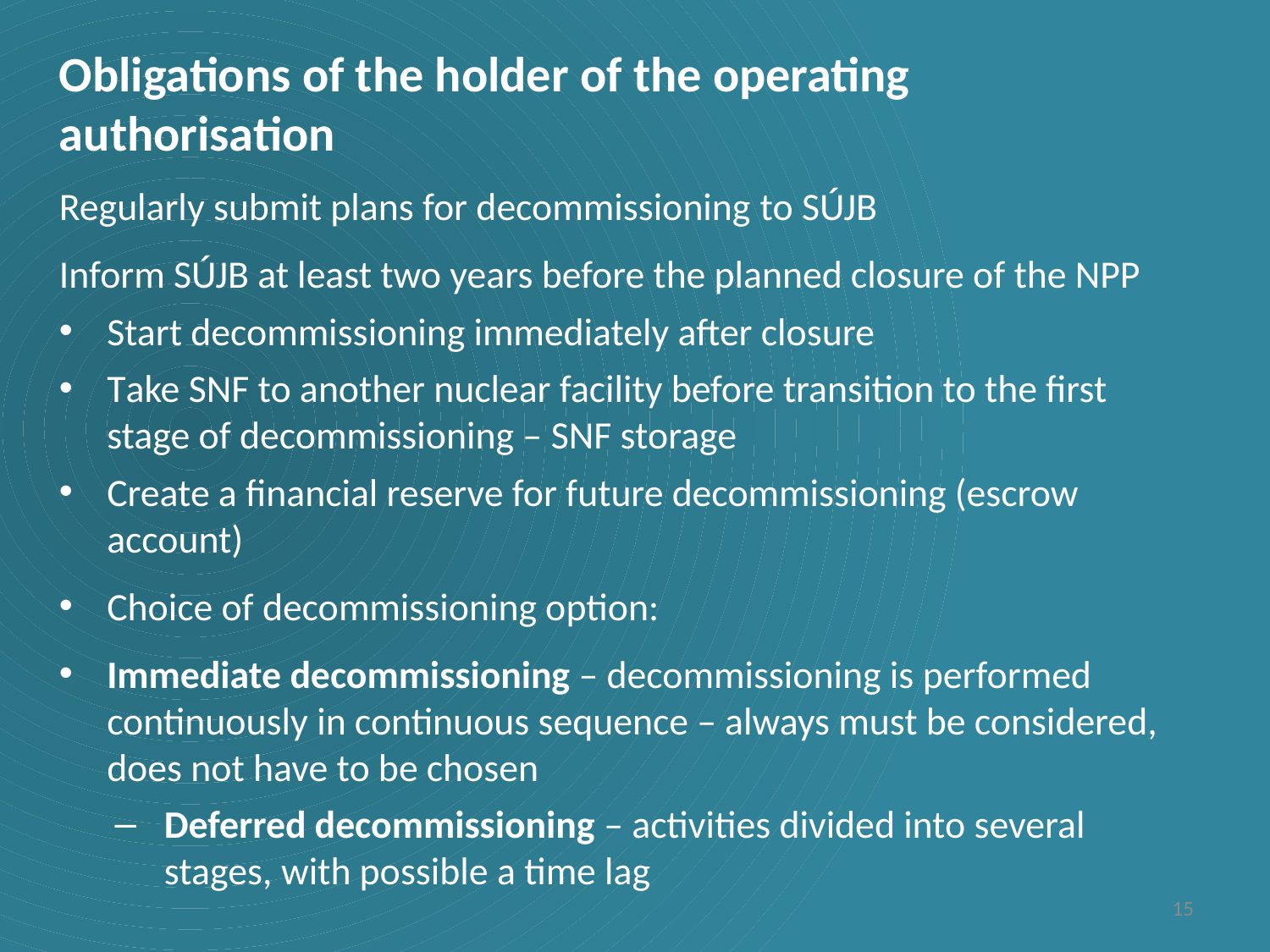

Obligations of the holder of the operating authorisation
Regularly submit plans for decommissioning to SÚJB
Inform SÚJB at least two years before the planned closure of the NPP
Start decommissioning immediately after closure
Take SNF to another nuclear facility before transition to the first stage of decommissioning – SNF storage
Create a financial reserve for future decommissioning (escrow account)
Choice of decommissioning option:
Immediate decommissioning – decommissioning is performed continuously in continuous sequence – always must be considered, does not have to be chosen
Deferred decommissioning – activities divided into several stages, with possible a time lag
15